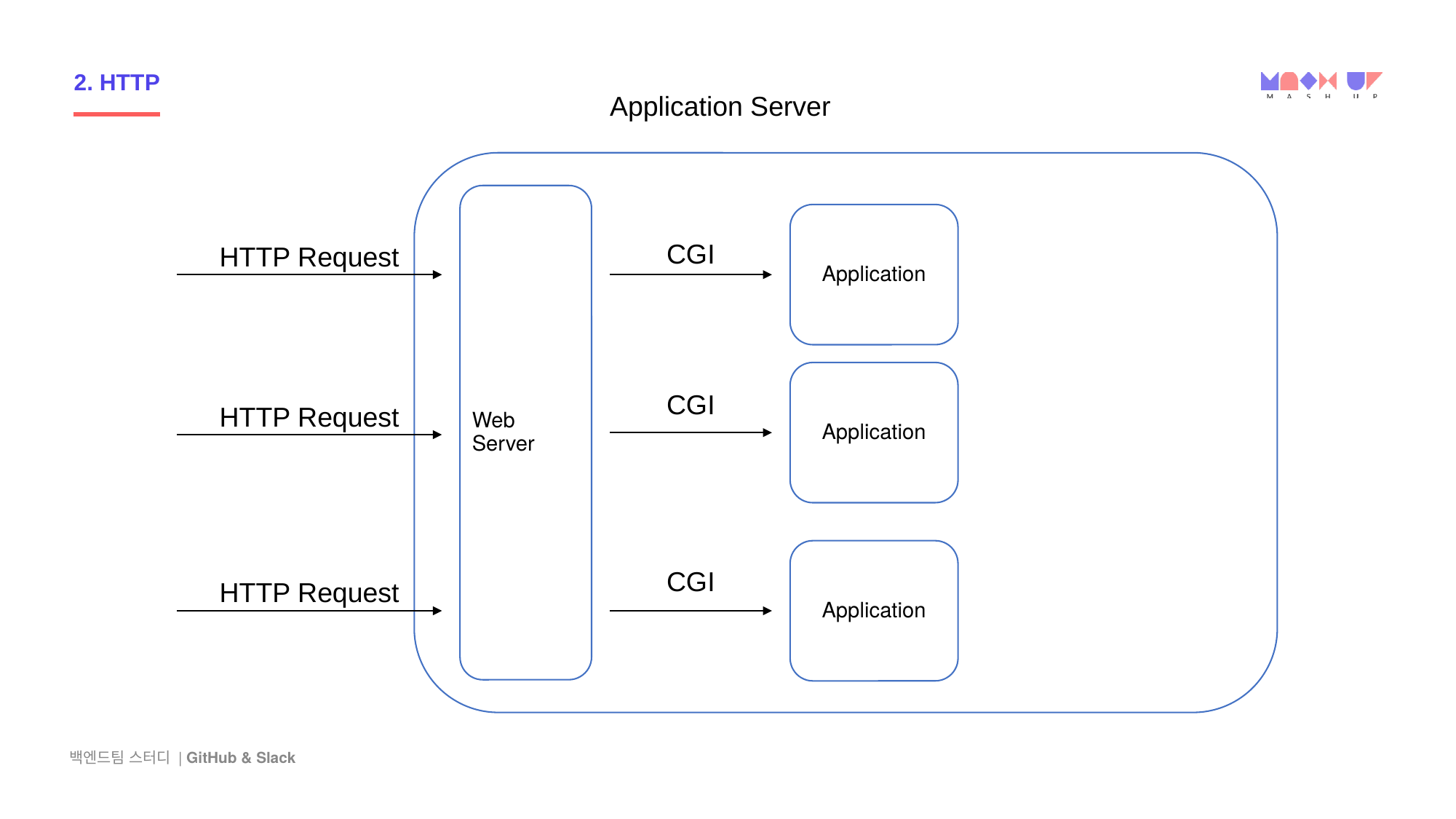

# 2. HTTP

Application Server

Web Server
Application
CGI
HTTP Request

Application
CGI
HTTP Request

Application
CGI
HTTP Request

26